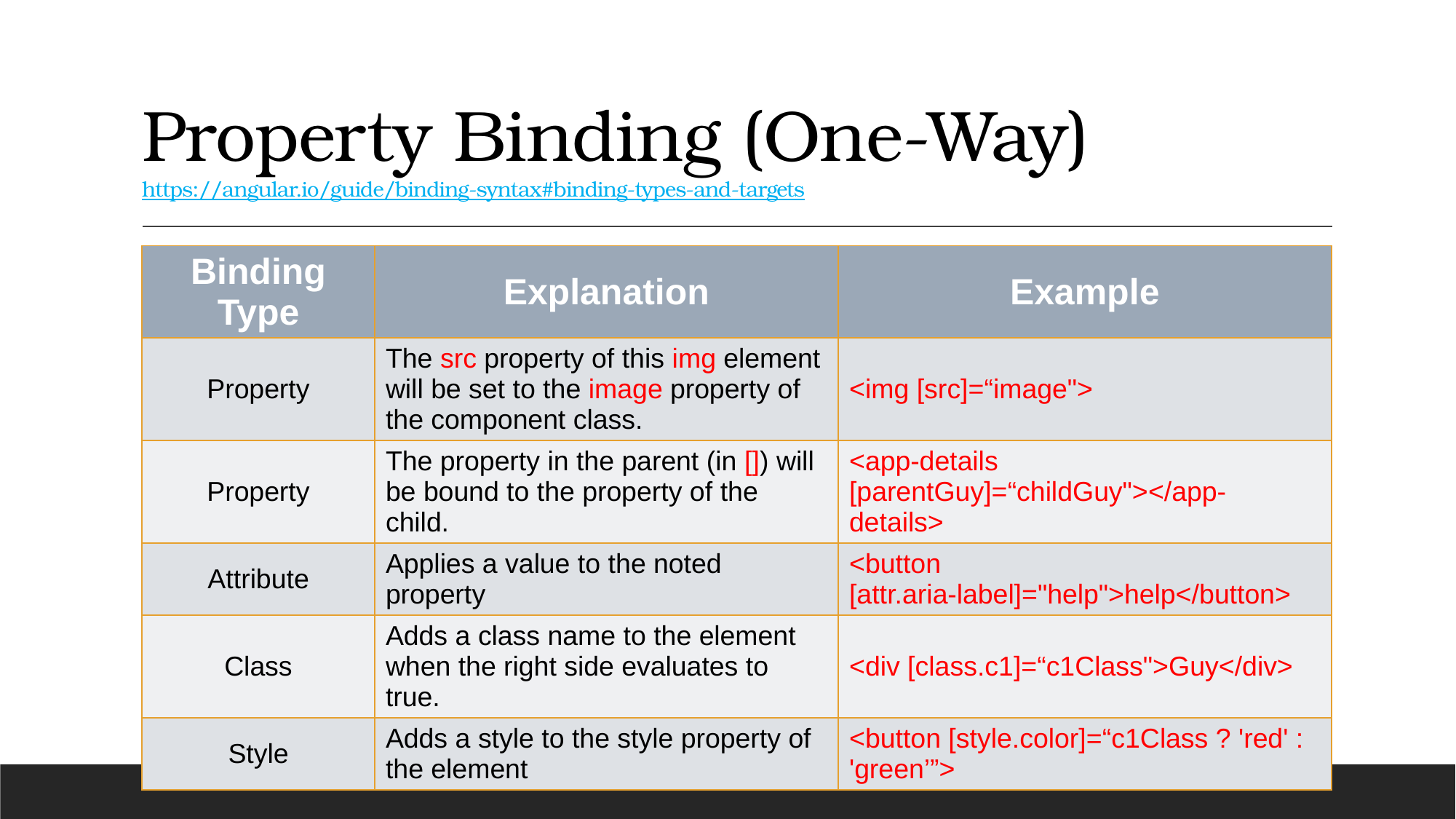

# Property Binding (One-Way) https://angular.io/guide/binding-syntax#binding-types-and-targets
| Binding Type | Explanation | Example |
| --- | --- | --- |
| Property | The src property of this img element will be set to the image property of the component class. | <img [src]=“image"> |
| Property | The property in the parent (in []) will be bound to the property of the child. | <app-details [parentGuy]=“childGuy"></app-details> |
| Attribute | Applies a value to the noted property | <button [attr.aria-label]="help">help</button> |
| Class | Adds a class name to the element when the right side evaluates to true. | <div [class.c1]=“c1Class">Guy</div> |
| Style | Adds a style to the style property of the element | <button [style.color]=“c1Class ? 'red' : 'green’”> |